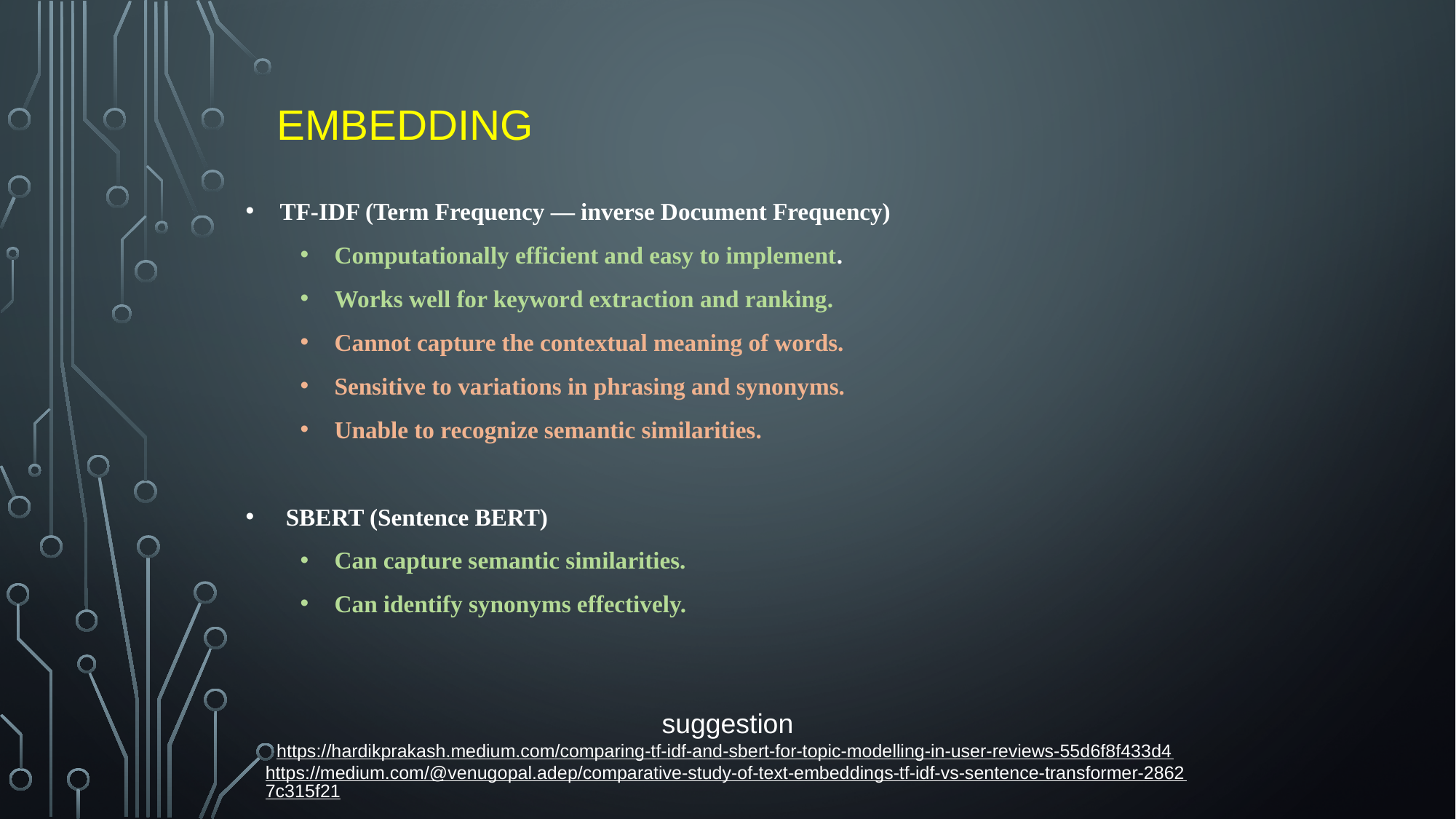

# Embedding
TF-IDF (Term Frequency — inverse Document Frequency)
Computationally efficient and easy to implement.
Works well for keyword extraction and ranking.
Cannot capture the contextual meaning of words.
Sensitive to variations in phrasing and synonyms.
Unable to recognize semantic similarities.

 SBERT (Sentence BERT)
Can capture semantic similarities.
Can identify synonyms effectively.
suggestion
https://hardikprakash.medium.com/comparing-tf-idf-and-sbert-for-topic-modelling-in-user-reviews-55d6f8f433d4
https://medium.com/@venugopal.adep/comparative-study-of-text-embeddings-tf-idf-vs-sentence-transformer-28627c315f21